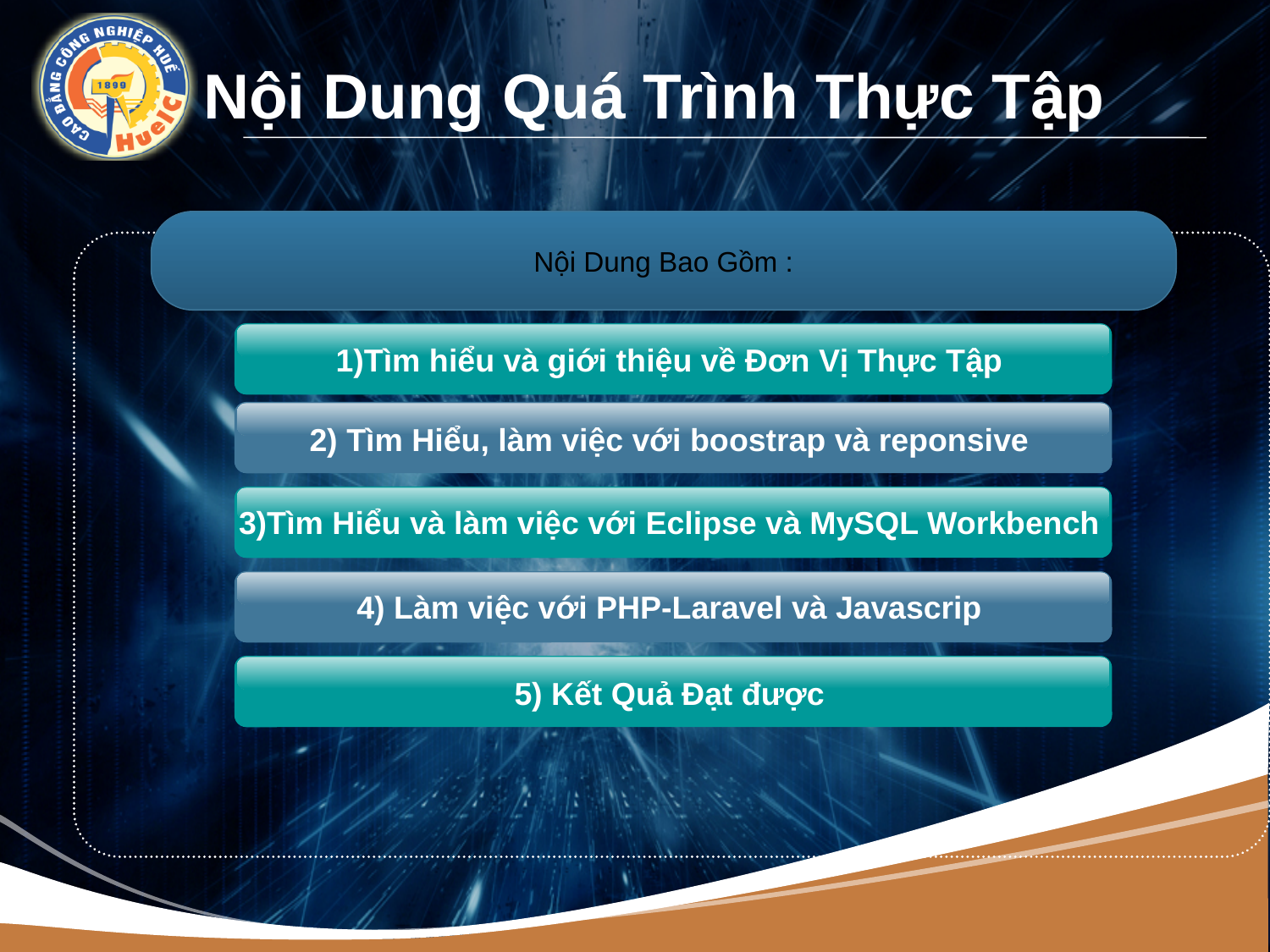

# Nội Dung Quá Trình Thực Tập
Nội Dung Bao Gồm :

1)Tìm hiểu và giới thiệu về Đơn Vị Thực Tập

2) Tìm Hiểu, làm việc với boostrap và reponsive

3)Tìm Hiểu và làm việc với Eclipse và MySQL Workbench

4) Làm việc với PHP-Laravel và Javascrip

5) Kết Quả Đạt được